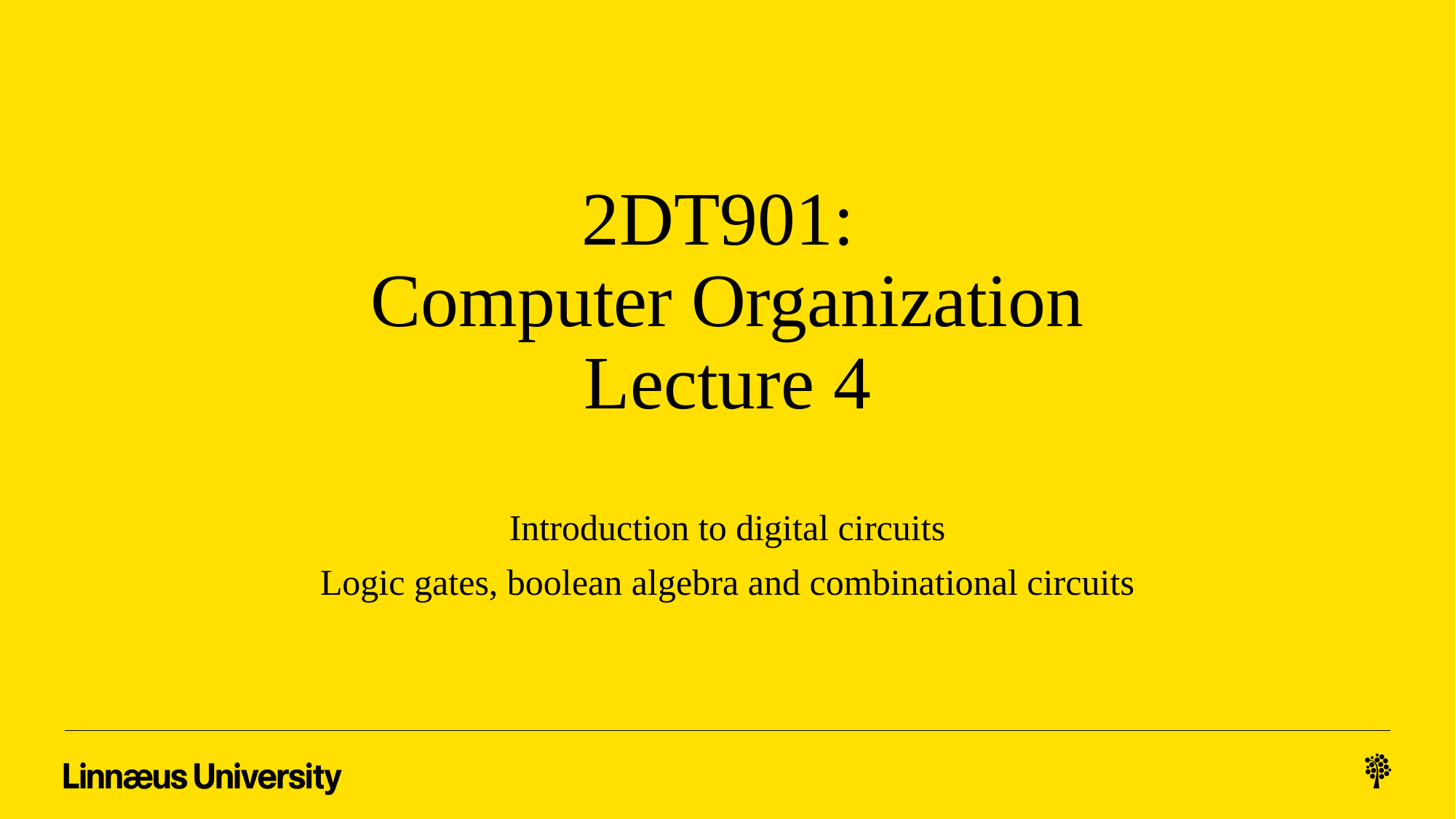

# 2DT901: Computer Organization Lecture 4
Introduction to digital circuits
Logic gates, boolean algebra and combinational circuits